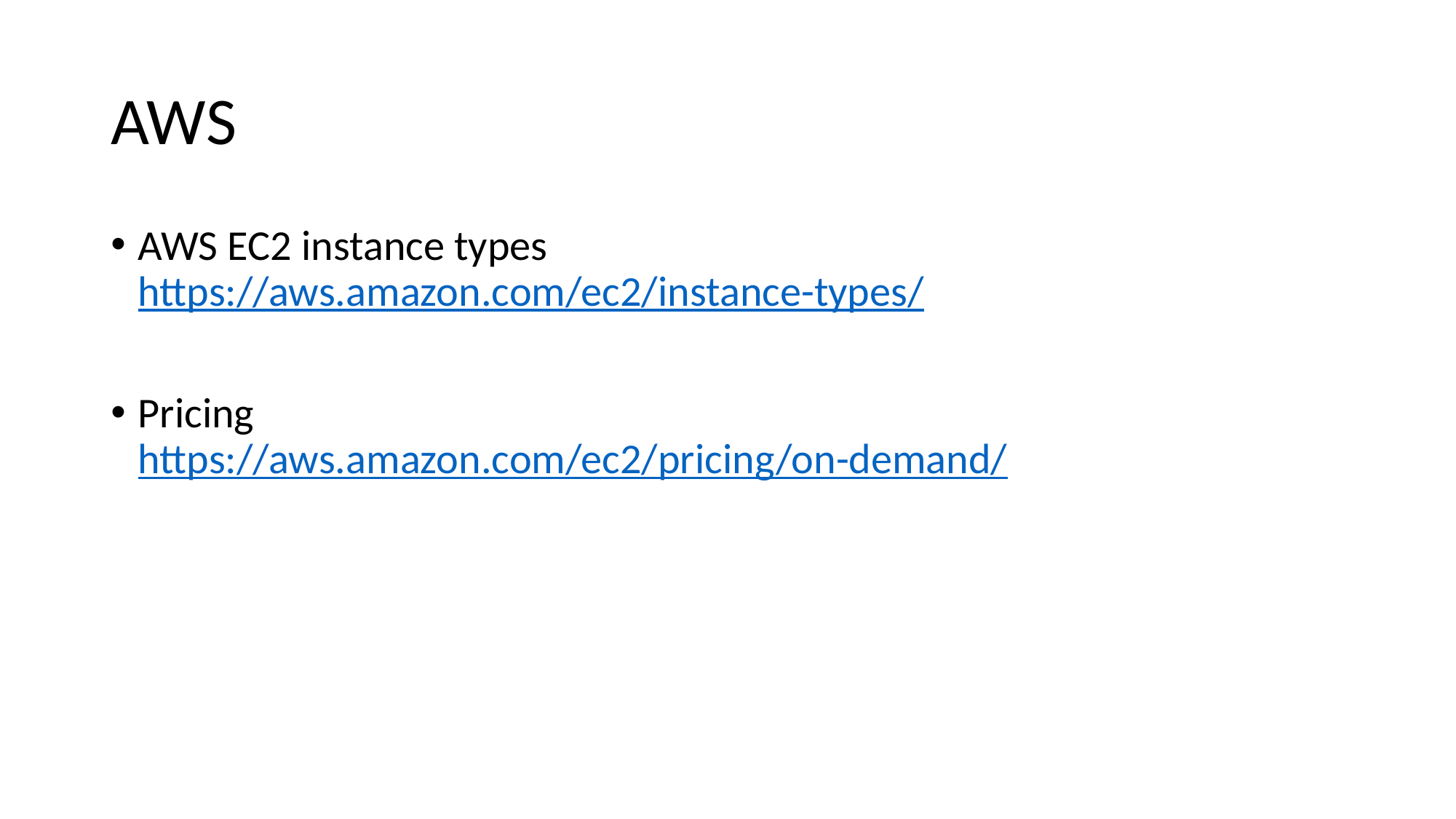

# AWS
AWS EC2 instance types
https://aws.amazon.com/ec2/instance-types/

Pricing
https://aws.amazon.com/ec2/pricing/on-demand/